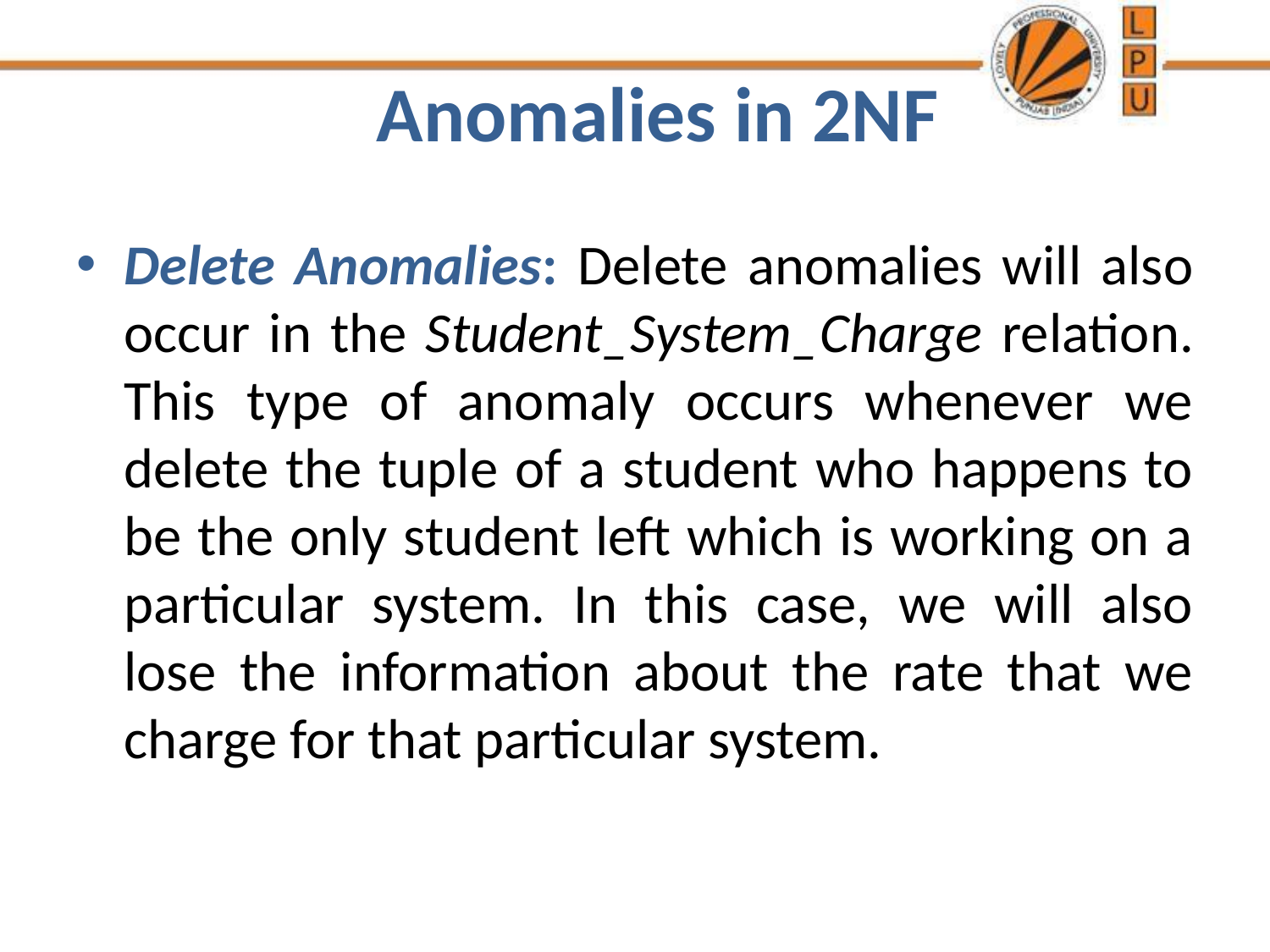

# Anomalies in 2NF
Delete Anomalies: Delete anomalies will also occur in the Student_System_Charge relation. This type of anomaly occurs whenever we delete the tuple of a student who happens to be the only student left which is working on a particular system. In this case, we will also lose the information about the rate that we charge for that particular system.